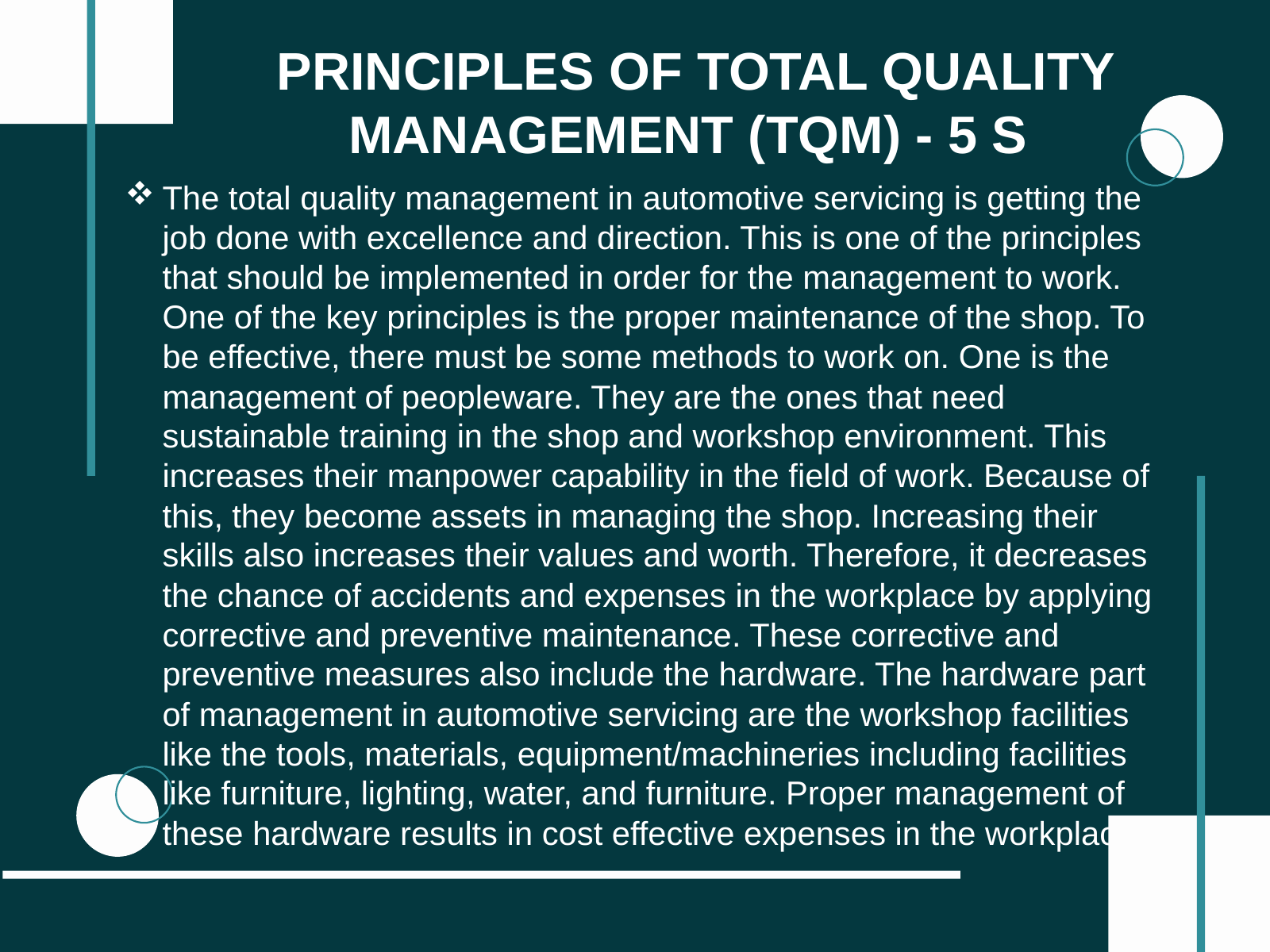

PRINCIPLES OF TOTAL QUALITY MANAGEMENT (TQM) - 5 S
The total quality management in automotive servicing is getting the job done with excellence and direction. This is one of the principles that should be implemented in order for the management to work. One of the key principles is the proper maintenance of the shop. To be effective, there must be some methods to work on. One is the management of peopleware. They are the ones that need sustainable training in the shop and workshop environment. This increases their manpower capability in the field of work. Because of this, they become assets in managing the shop. Increasing their skills also increases their values and worth. Therefore, it decreases the chance of accidents and expenses in the workplace by applying corrective and preventive maintenance. These corrective and preventive measures also include the hardware. The hardware part of management in automotive servicing are the workshop facilities like the tools, materials, equipment/machineries including facilities like furniture, lighting, water, and furniture. Proper management of these hardware results in cost effective expenses in the workplace.